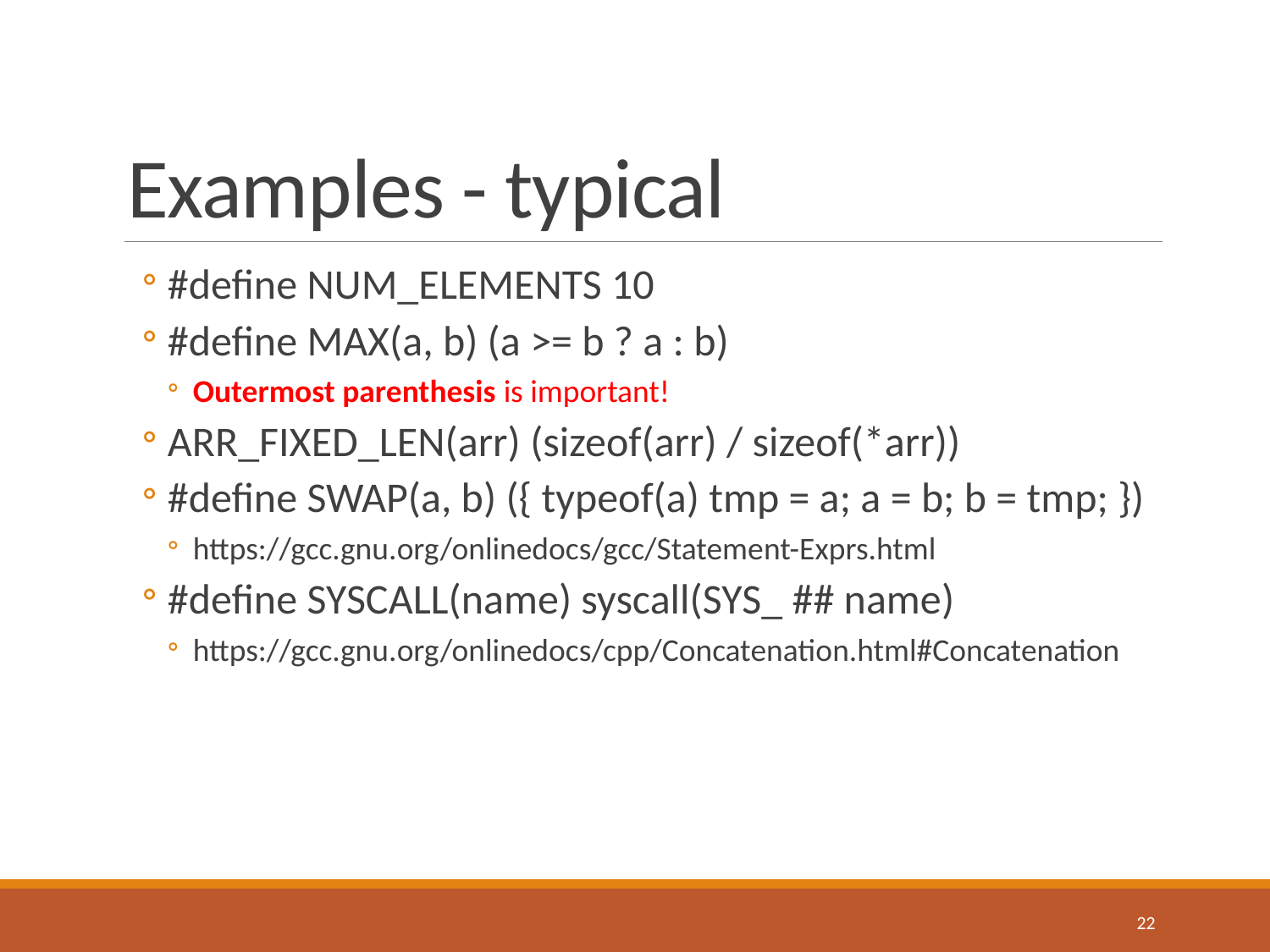

# Examples - typical
#define NUM_ELEMENTS 10
#define MAX(a, b) (a >= b ? a : b)
Outermost parenthesis is important!
ARR_FIXED_LEN(arr) (sizeof(arr) / sizeof(*arr))
#define SWAP(a, b) ({ typeof(a) tmp = a; a = b; b = tmp; })
https://gcc.gnu.org/onlinedocs/gcc/Statement-Exprs.html
#define SYSCALL(name) syscall(SYS_ ## name)
https://gcc.gnu.org/onlinedocs/cpp/Concatenation.html#Concatenation
22